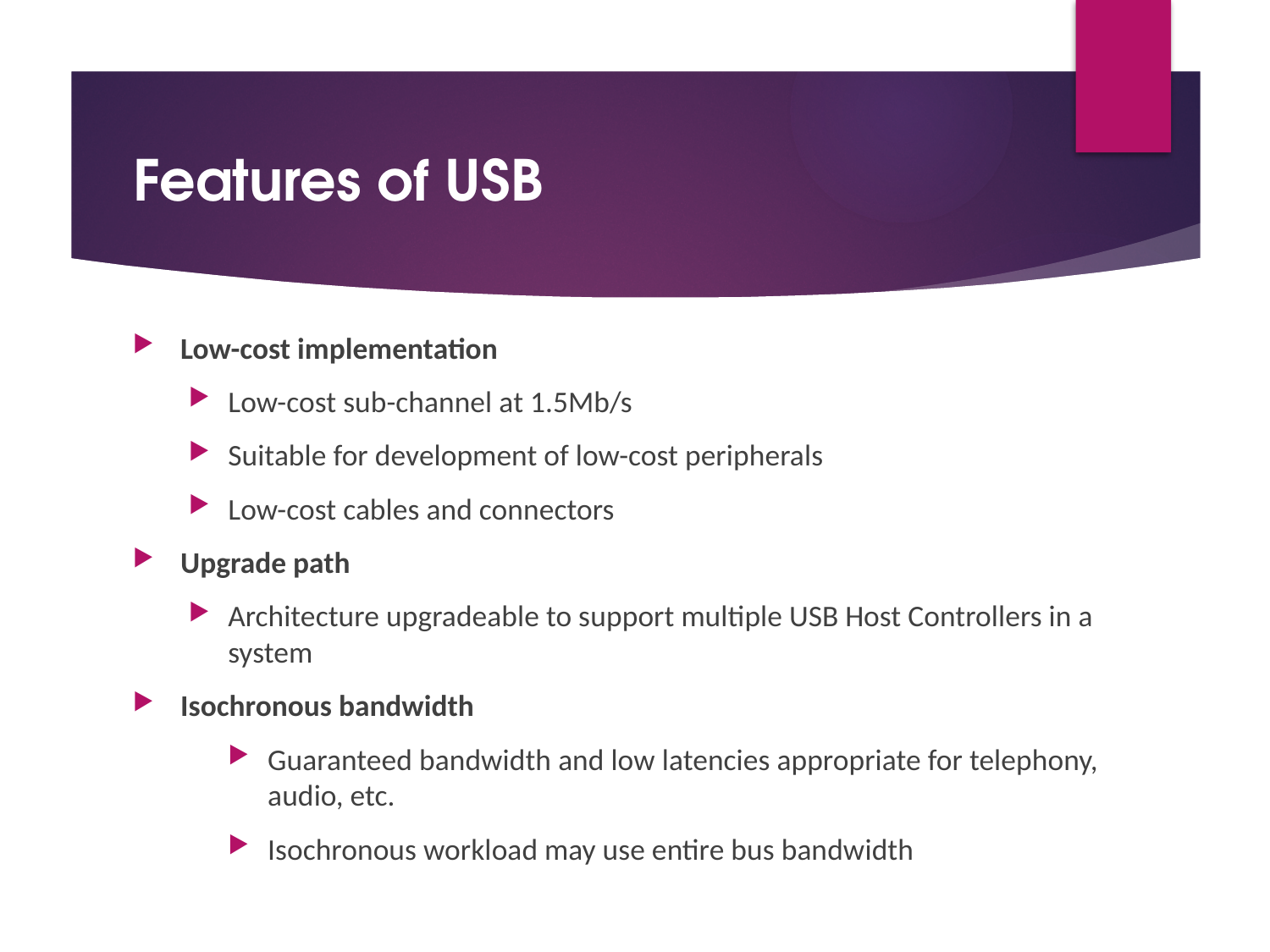

# Features of USB
Low-cost implementation
Low-cost sub-channel at 1.5Mb/s
Suitable for development of low-cost peripherals
Low-cost cables and connectors
Upgrade path
Architecture upgradeable to support multiple USB Host Controllers in a system
Isochronous bandwidth
Guaranteed bandwidth and low latencies appropriate for telephony, audio, etc.
Isochronous workload may use entire bus bandwidth